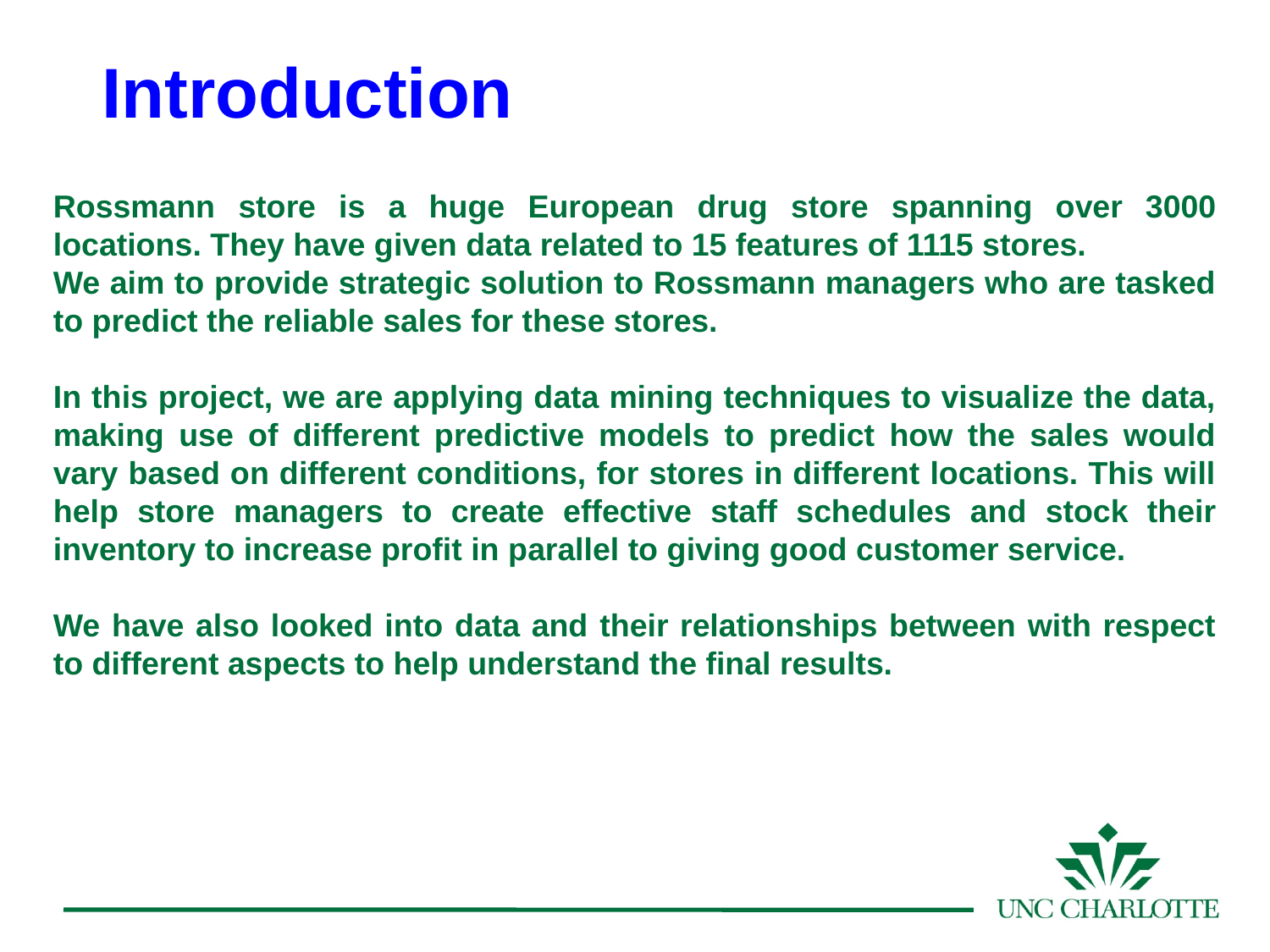

Introduction
Rossmann store is a huge European drug store spanning over 3000 locations. They have given data related to 15 features of 1115 stores.
We aim to provide strategic solution to Rossmann managers who are tasked to predict the reliable sales for these stores.

In this project, we are applying data mining techniques to visualize the data, making use of different predictive models to predict how the sales would vary based on different conditions, for stores in different locations. This will help store managers to create effective staff schedules and stock their inventory to increase profit in parallel to giving good customer service.

We have also looked into data and their relationships between with respect to different aspects to help understand the final results.